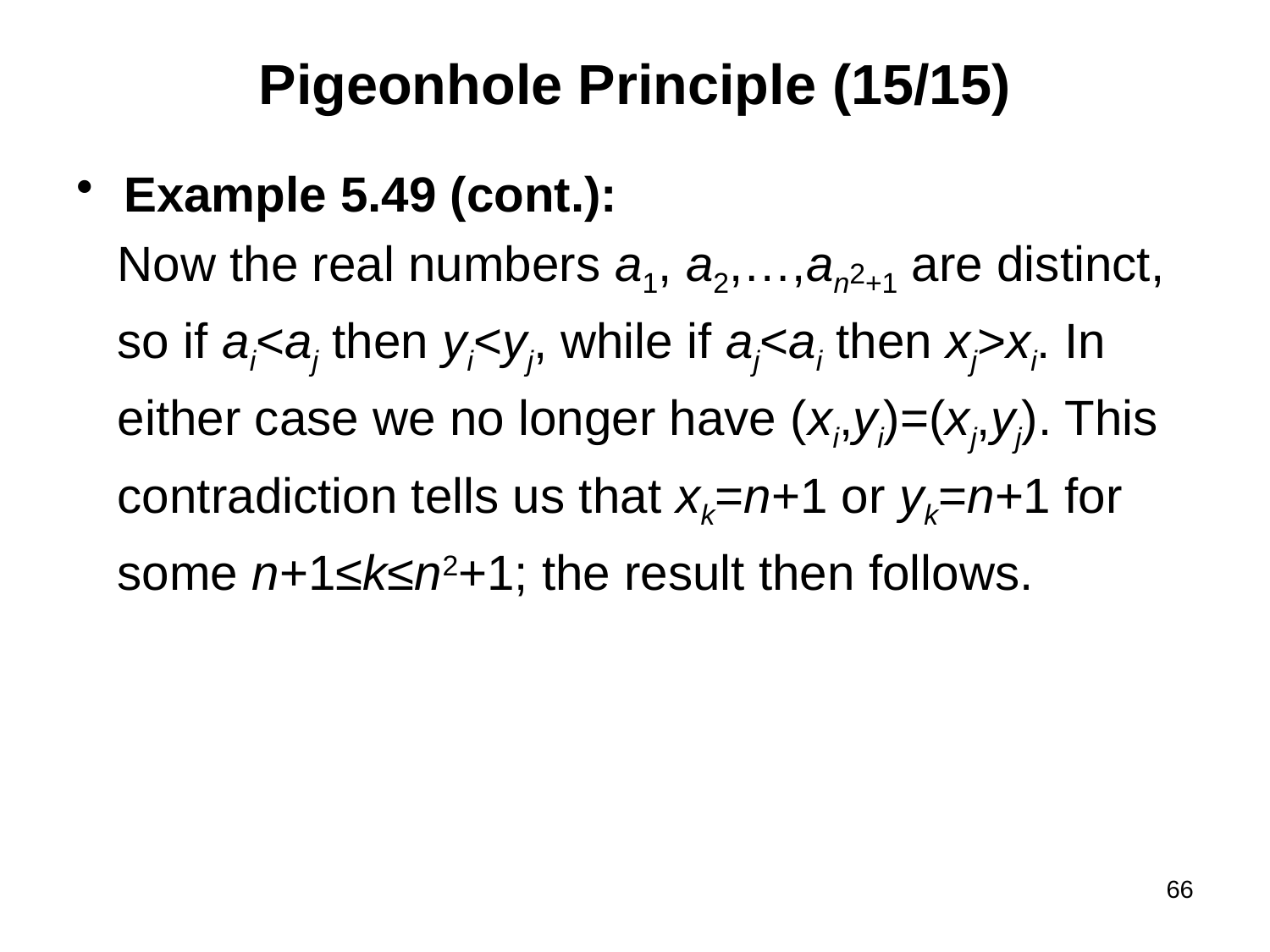

# Pigeonhole Principle (15/15)
Example 5.49 (cont.):
   Now the real numbers a1, a2,…,an2+1 are distinct,
   so if ai<aj then yi<yj, while if aj<ai then xj>xi. In
   either case we no longer have (xi,yi)=(xj,yj). This
   contradiction tells us that xk=n+1 or yk=n+1 for
   some n+1≤k≤n2+1; the result then follows.
66